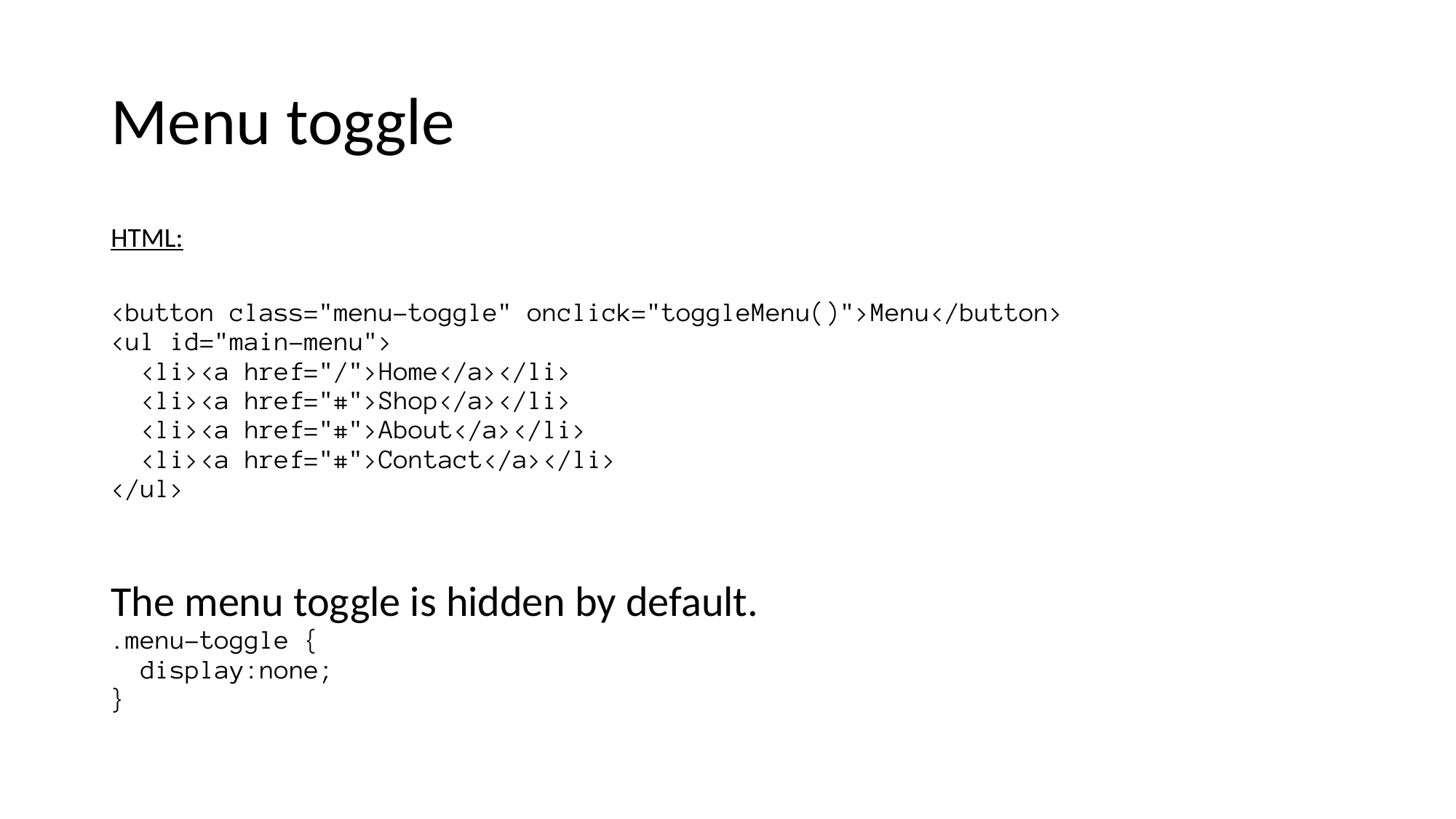

# Menu toggle
HTML:

<button class="menu-toggle" onclick="toggleMenu()">Menu</button>
<ul id="main-menu">
  <li><a href="/">Home</a></li>
  <li><a href="#">Shop</a></li>
  <li><a href="#">About</a></li>
  <li><a href="#">Contact</a></li>
</ul>

The menu toggle is hidden by default.
.menu-toggle {
  display:none;
}